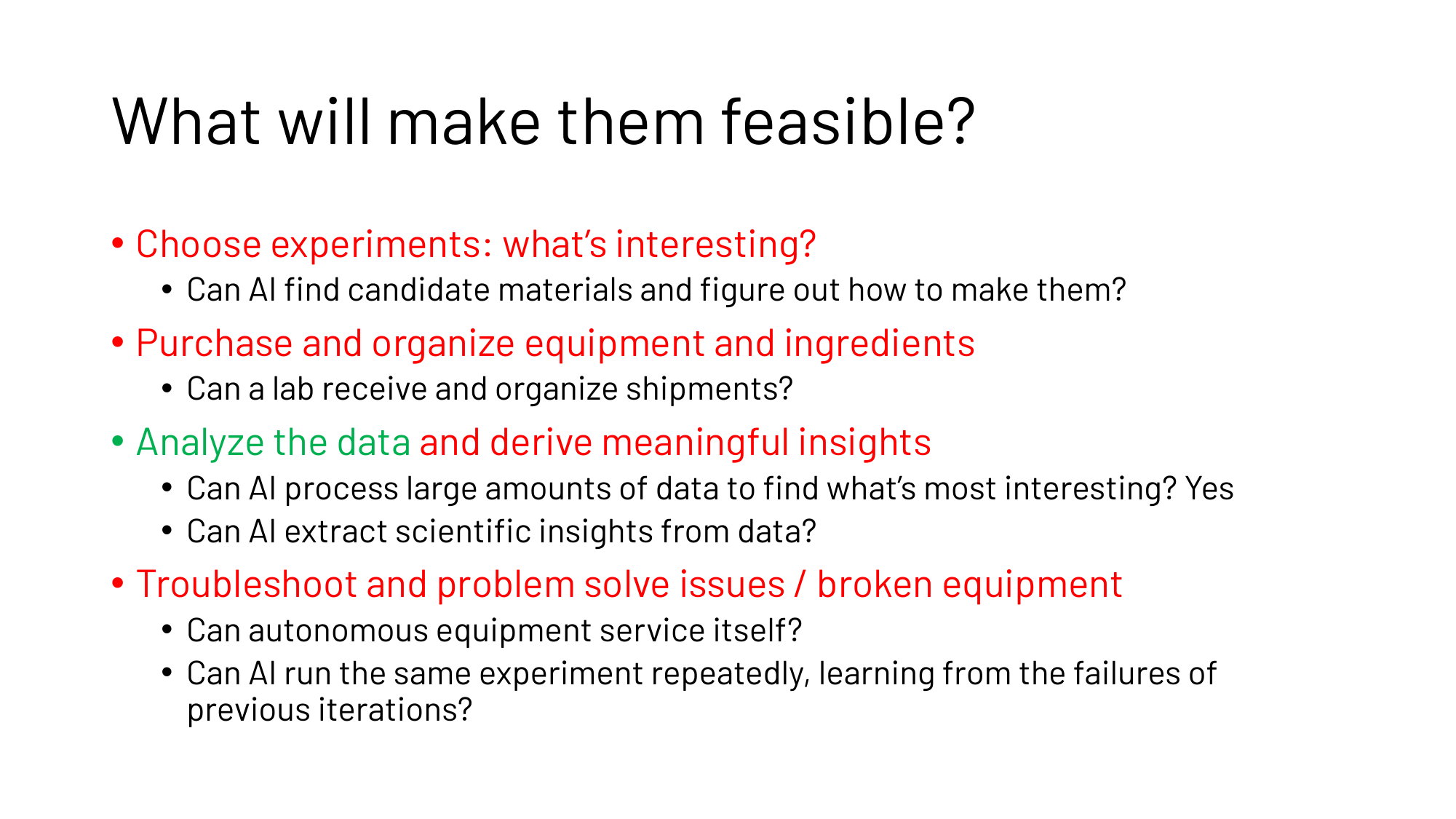

# What will make them feasible?
Choose experiments: what’s interesting?
Can AI find candidate materials and figure out how to make them?
Purchase and organize equipment and ingredients
Can a lab receive and organize shipments?
Analyze the data and derive meaningful insights
Can AI process large amounts of data to find what’s most interesting? Yes
Can AI extract scientific insights from data?
Troubleshoot and problem solve issues / broken equipment
Can autonomous equipment service itself?
Can AI run the same experiment repeatedly, learning from the failures of previous iterations?